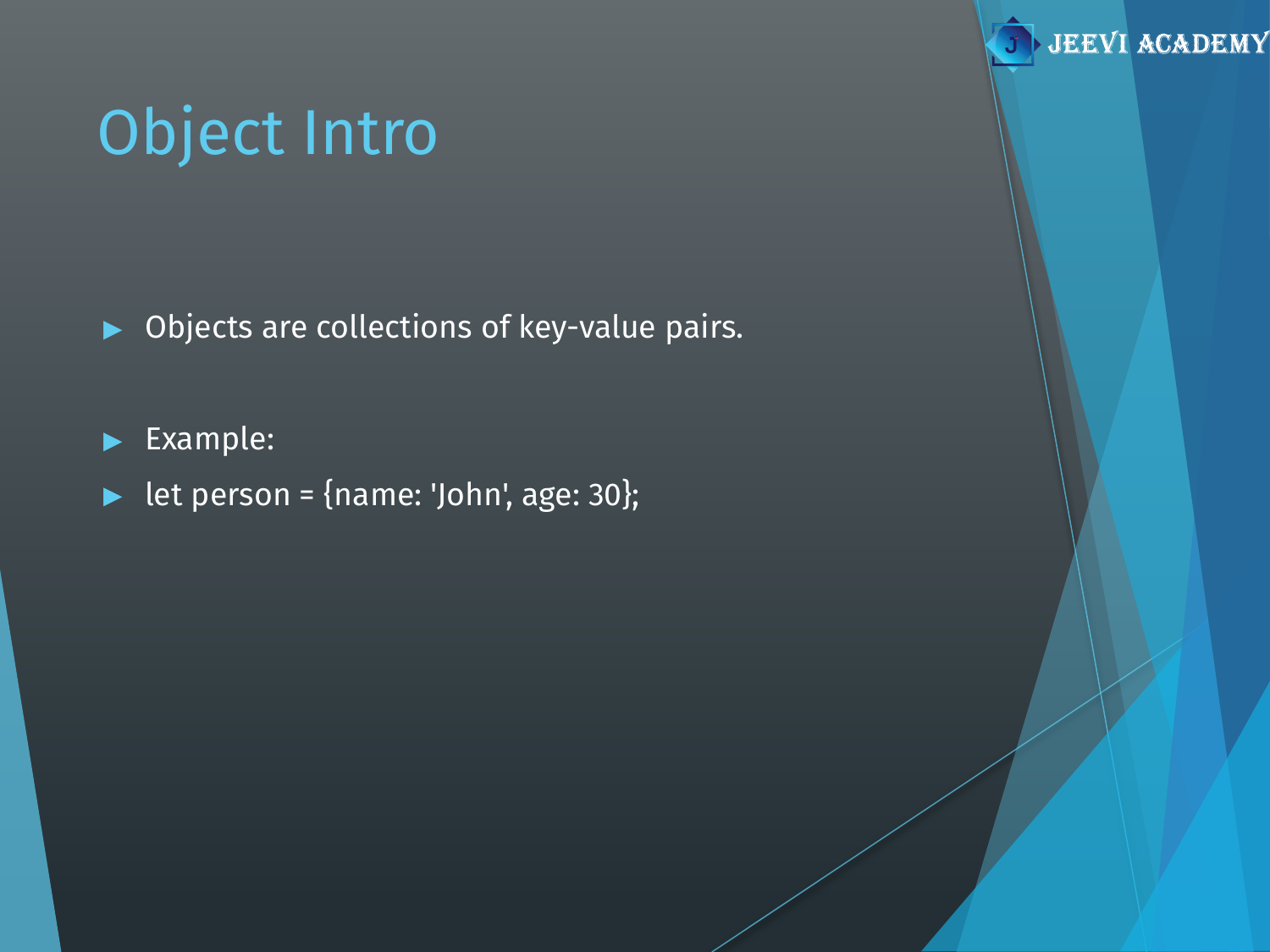

# Object Intro
Objects are collections of key-value pairs.

Example:
let person = {name: 'John', age: 30};